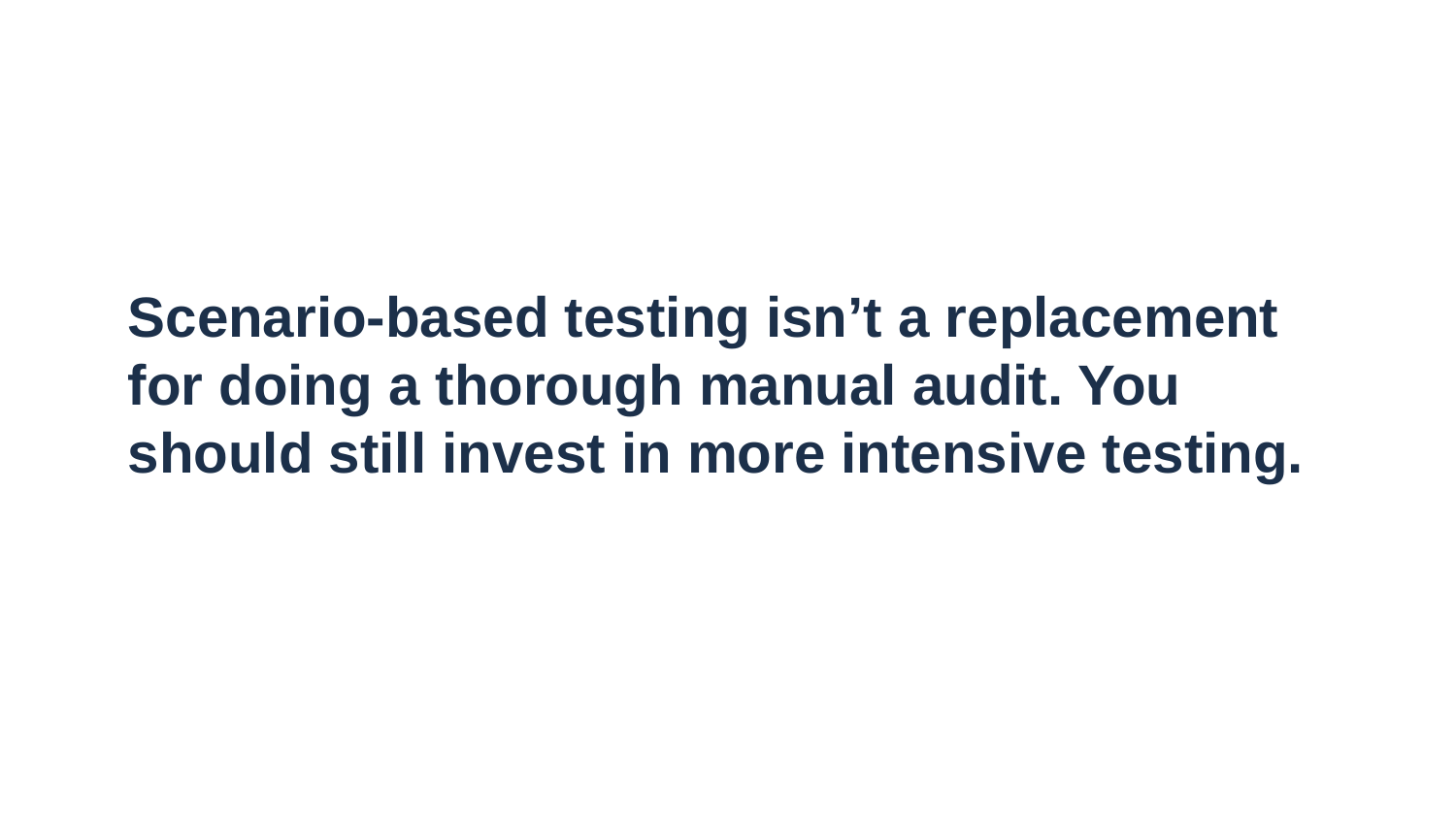

# Scenario-based testing isn’t a replacement for doing a thorough manual audit. You should still invest in more intensive testing.